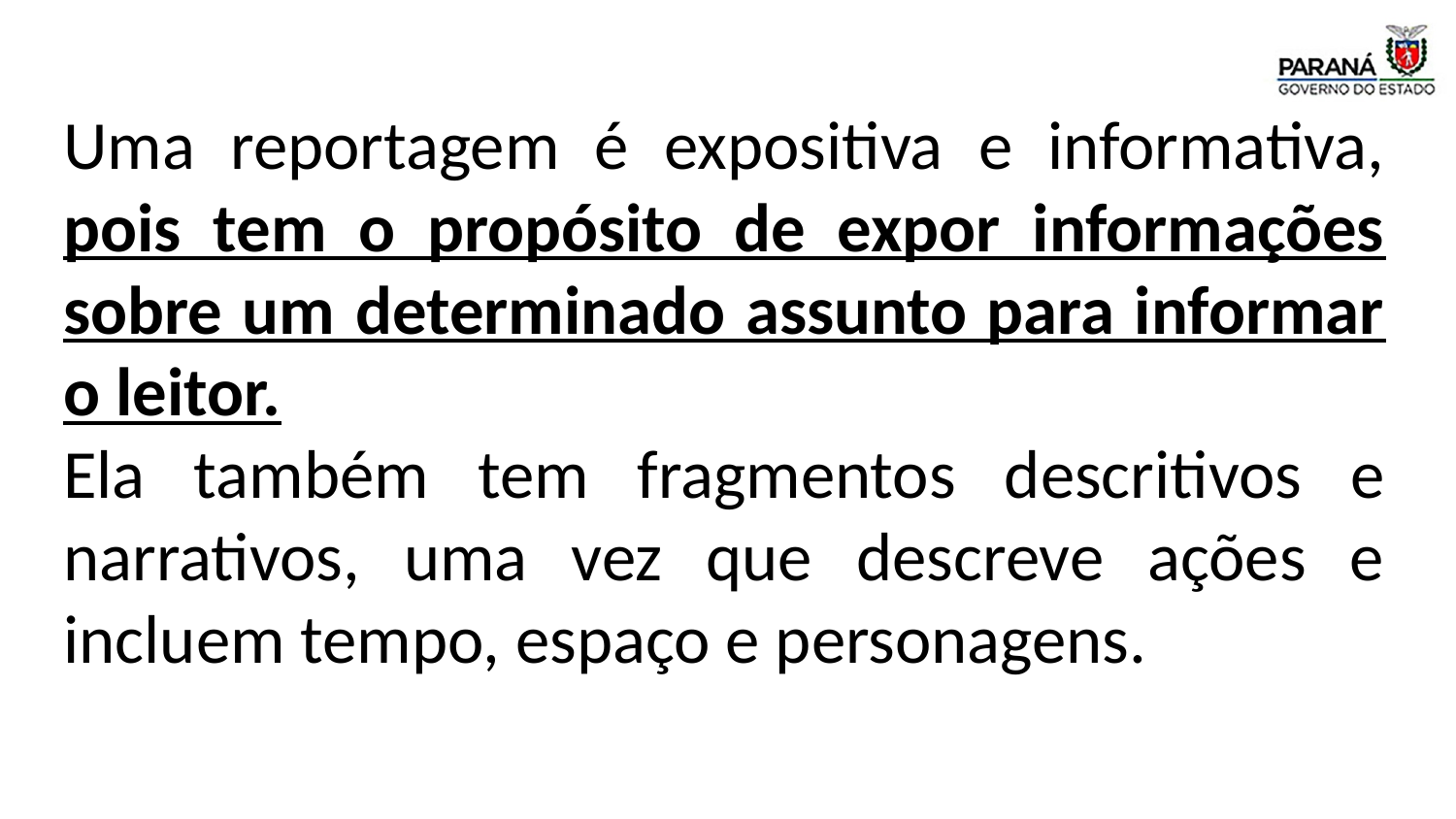

Uma reportagem é expositiva e informativa, pois tem o propósito de expor informações sobre um determinado assunto para informar o leitor.
Ela também tem fragmentos descritivos e narrativos, uma vez que descreve ações e incluem tempo, espaço e personagens.